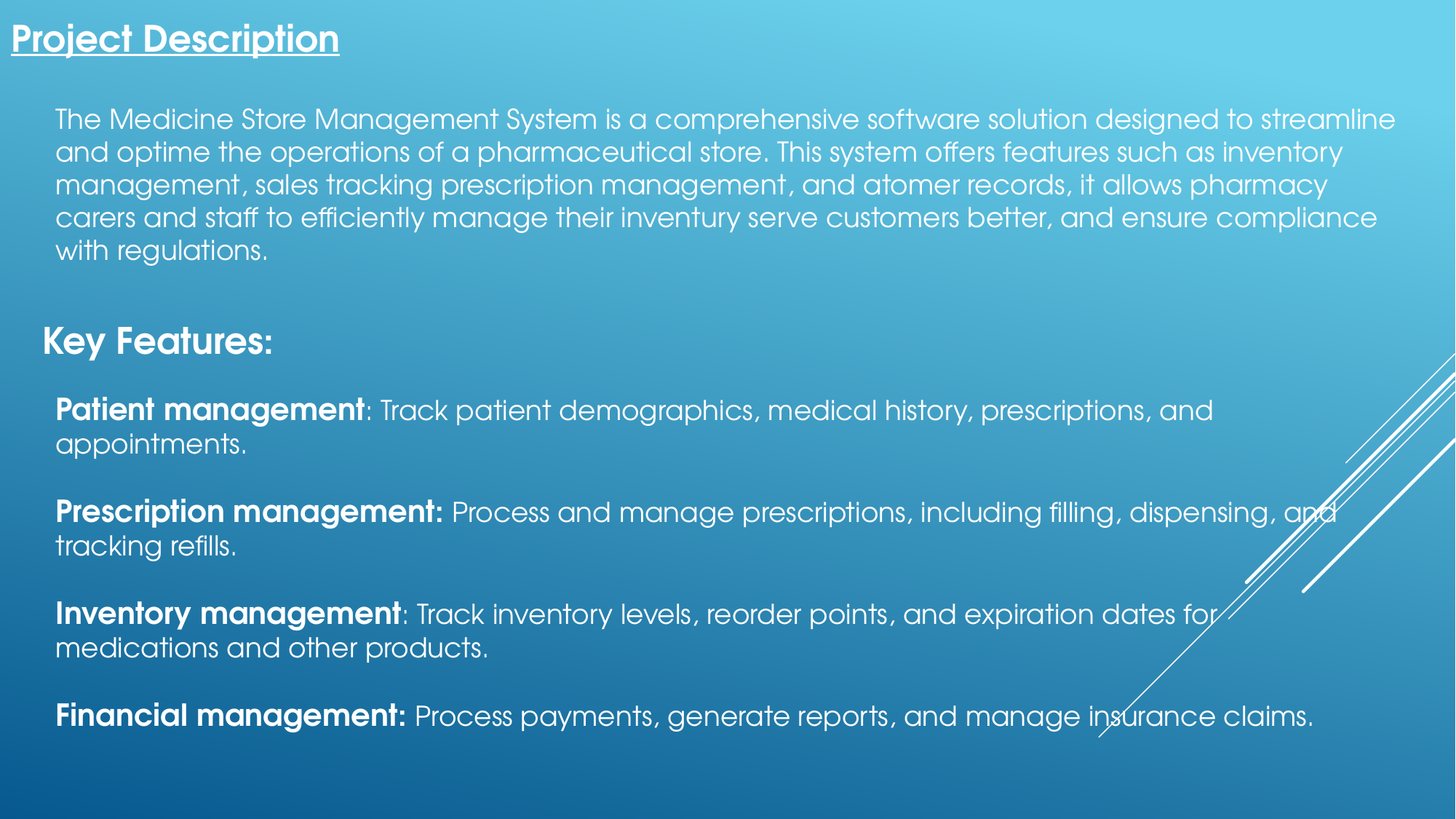

Project Description
The Medicine Store Management System is a comprehensive software solution designed to streamline and optime the operations of a pharmaceutical store. This system offers features such as inventory management, sales tracking prescription management, and atomer records, it allows pharmacy carers and staff to efficiently manage their inventury serve customers better, and ensure compliance with regulations.
Key Features:
Patient management: Track patient demographics, medical history, prescriptions, and appointments.

Prescription management: Process and manage prescriptions, including filling, dispensing, and tracking refills.

Inventory management: Track inventory levels, reorder points, and expiration dates for medications and other products.

Financial management: Process payments, generate reports, and manage insurance claims.